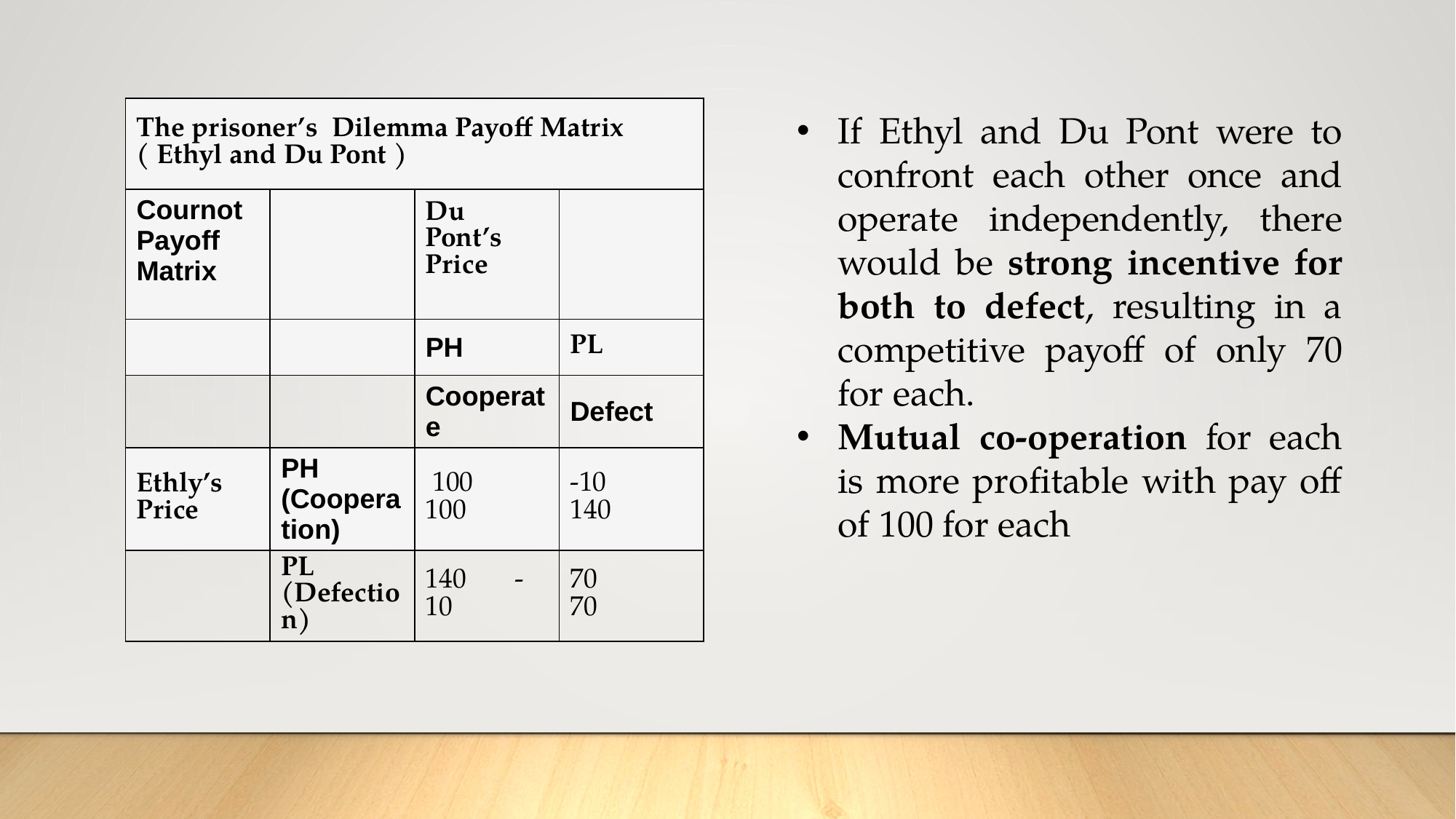

| The prisoner’s Dilemma Payoff Matrix ( Ethyl and Du Pont ) |  |  |  |
| --- | --- | --- | --- |
| Cournot Payoff Matrix |  | Du Pont’s Price |  |
|  |  | PH | PL |
|  |  | Cooperate | Defect |
| Ethly’s Price | PH (Cooperation) | 100 100 | -10 140 |
|  | PL (Defection) | 140 -10 | 70 70 |
If Ethyl and Du Pont were to confront each other once and operate independently, there would be strong incentive for both to defect, resulting in a competitive payoff of only 70 for each.
Mutual co-operation for each is more profitable with pay off of 100 for each